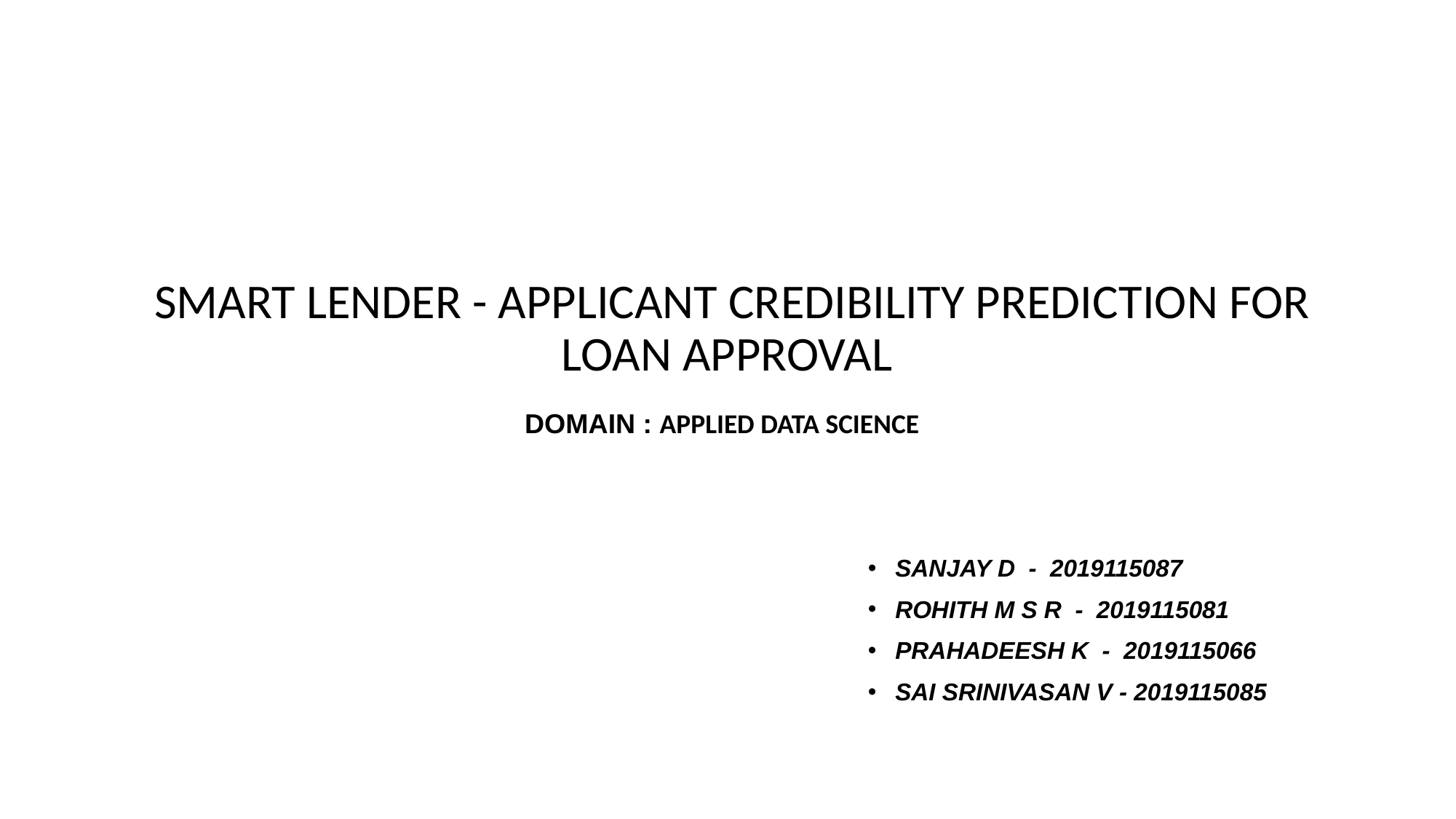

SMART LENDER - APPLICANT CREDIBILITY PREDICTION FOR LOAN APPROVAL
DOMAIN : APPLIED DATA SCIENCE

SANJAY D  -  2019115087
ROHITH M S R  -  2019115081
PRAHADEESH K  -  2019115066
SAI SRINIVASAN V - 2019115085